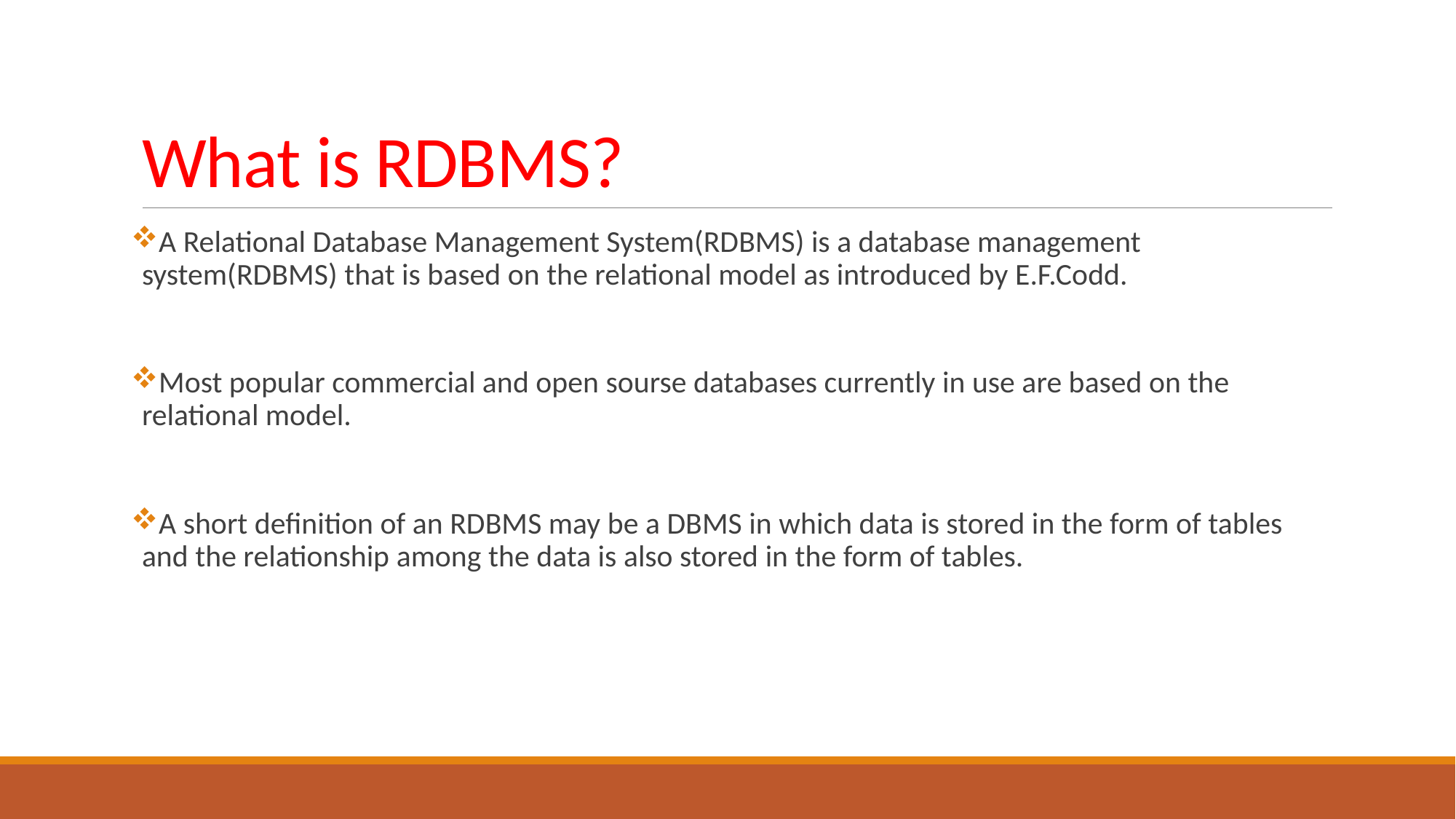

# What is RDBMS?
A Relational Database Management System(RDBMS) is a database management system(RDBMS) that is based on the relational model as introduced by E.F.Codd.

Most popular commercial and open sourse databases currently in use are based on the relational model.

A short definition of an RDBMS may be a DBMS in which data is stored in the form of tables and the relationship among the data is also stored in the form of tables.